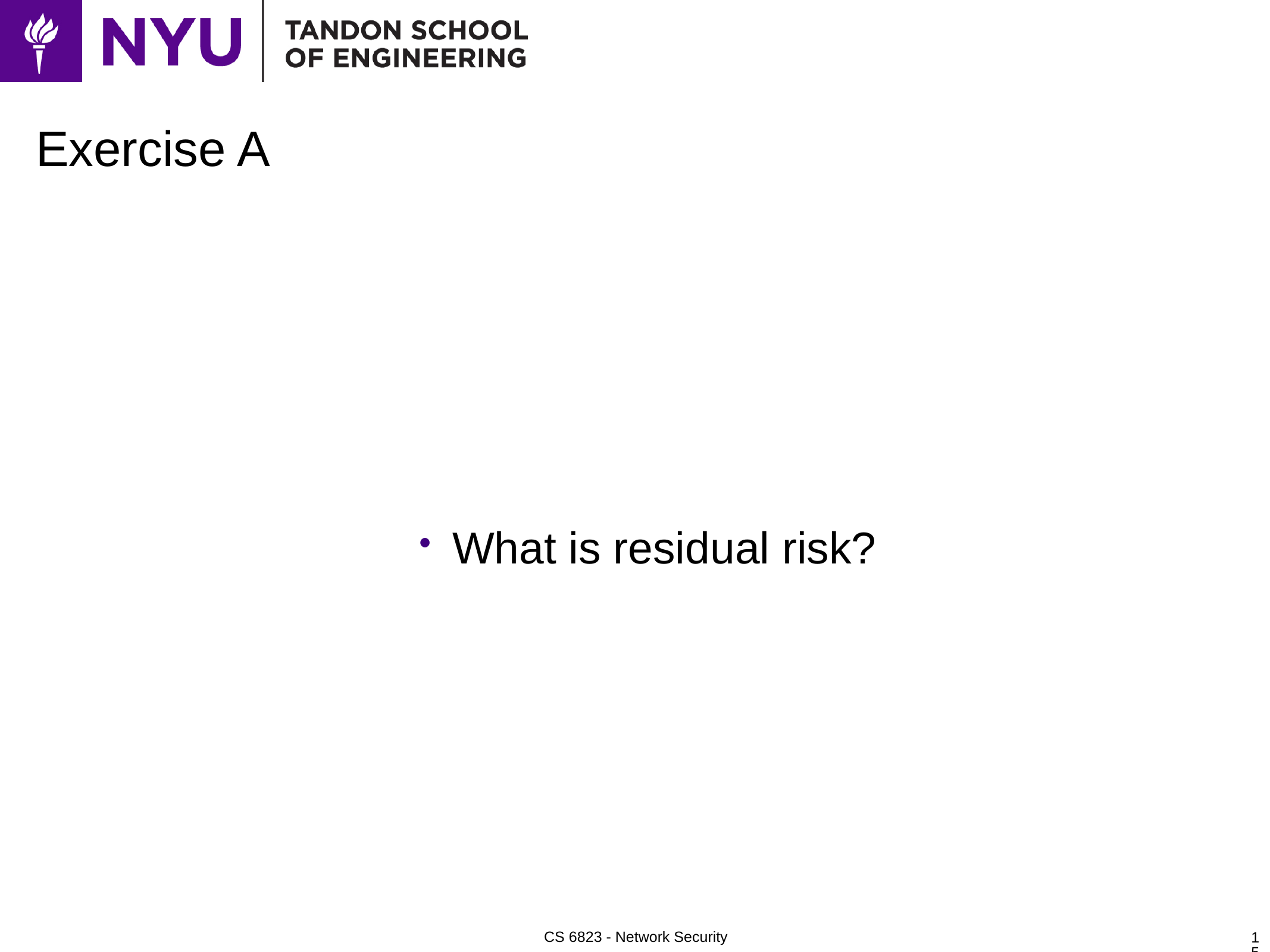

# Exercise A
What is residual risk?
15